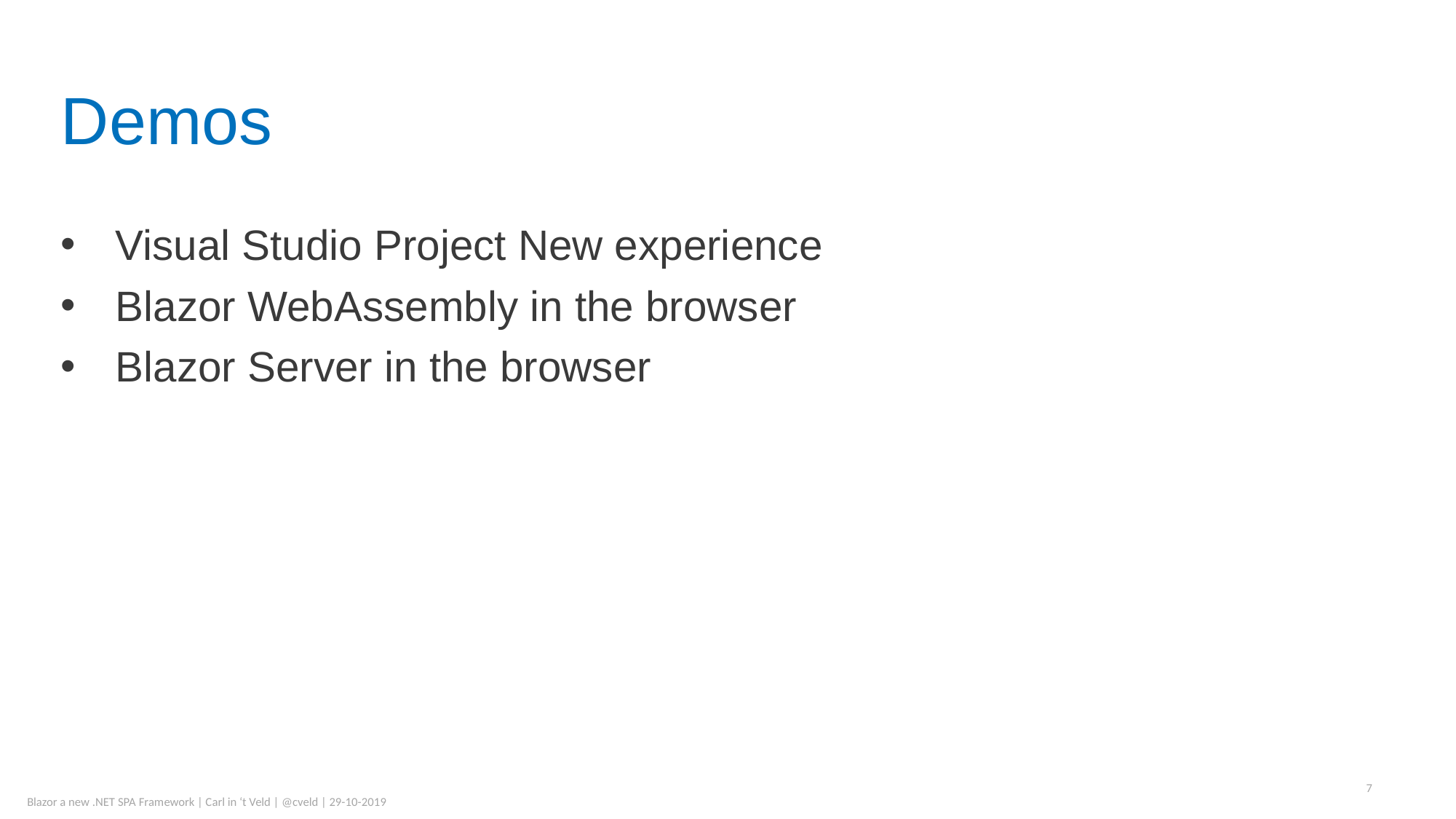

# Demos
Visual Studio Project New experience
Blazor WebAssembly in the browser
Blazor Server in the browser